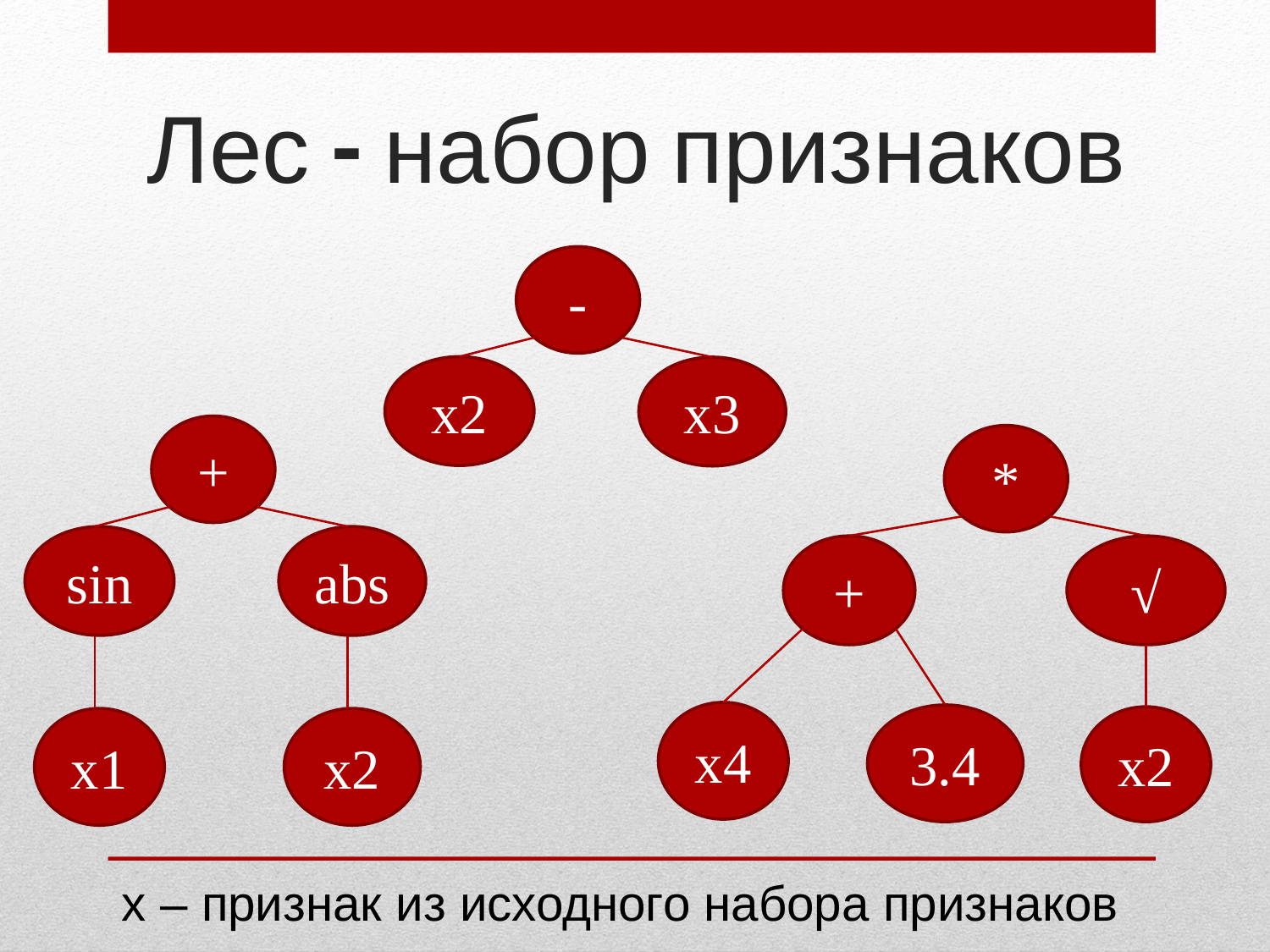

# Лес – набор признаков
-
x2
x3
+
*
sin
abs
+
√
x4
3.4
x2
x1
x2
x – признак из исходного набора признаков